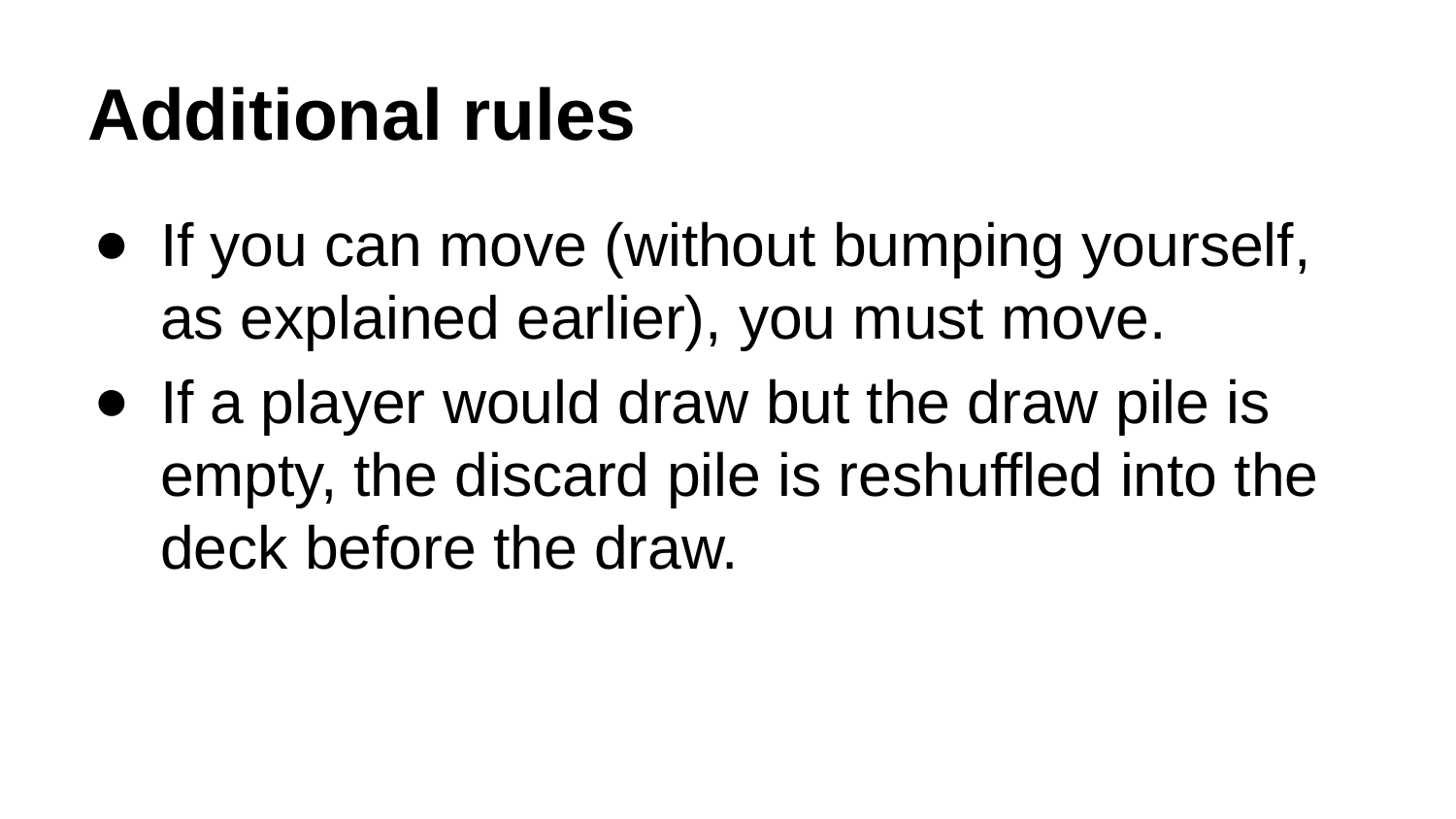

# Additional rules
If you can move (without bumping yourself, as explained earlier), you must move.
If a player would draw but the draw pile is empty, the discard pile is reshuffled into the deck before the draw.